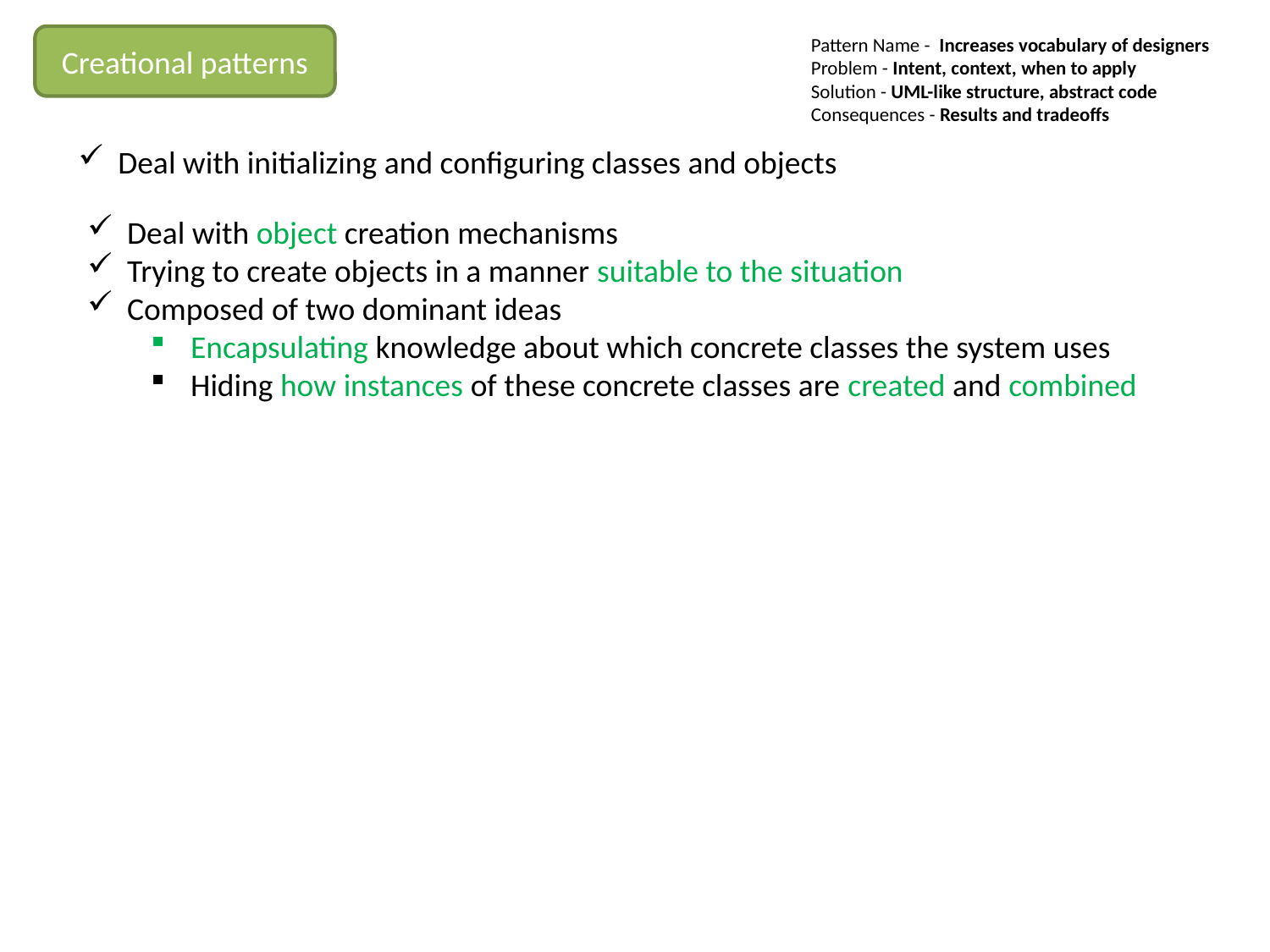

Creational patterns
Pattern Name -  Increases vocabulary of designers
Problem - Intent, context, when to apply
Solution - UML-like structure, abstract code
Consequences - Results and tradeoffs
Deal with initializing and configuring classes and objects
Deal with object creation mechanisms
Trying to create objects in a manner suitable to the situation
Composed of two dominant ideas
Encapsulating knowledge about which concrete classes the system uses
Hiding how instances of these concrete classes are created and combined